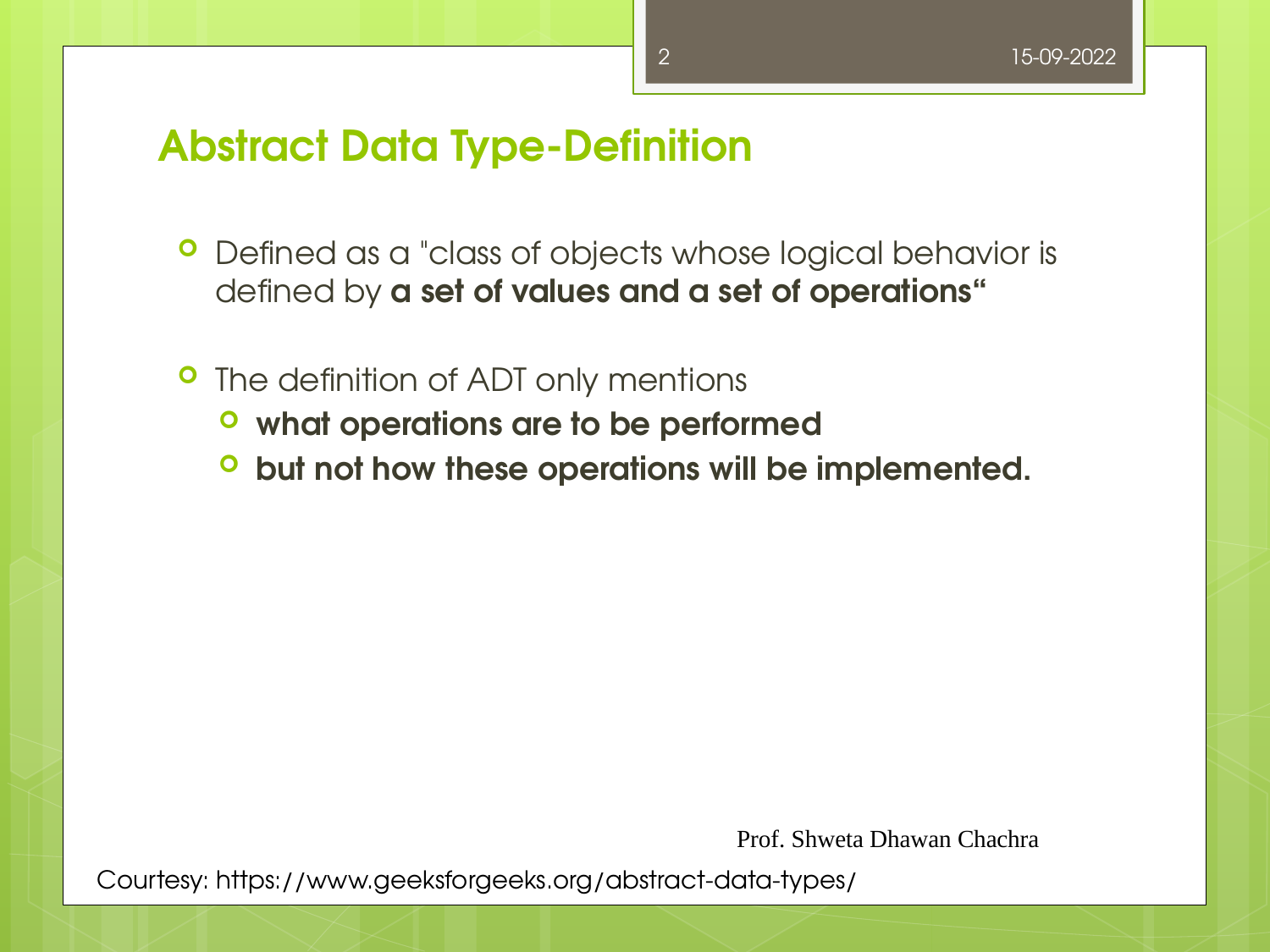

2
15-09-2022
# Abstract Data Type-Definition
Defined as a "class of objects whose logical behavior is defined by a set of values and a set of operations“

The definition of ADT only mentions
what operations are to be performed
but not how these operations will be implemented.
Prof. Shweta Dhawan Chachra
Courtesy: https://www.geeksforgeeks.org/abstract-data-types/